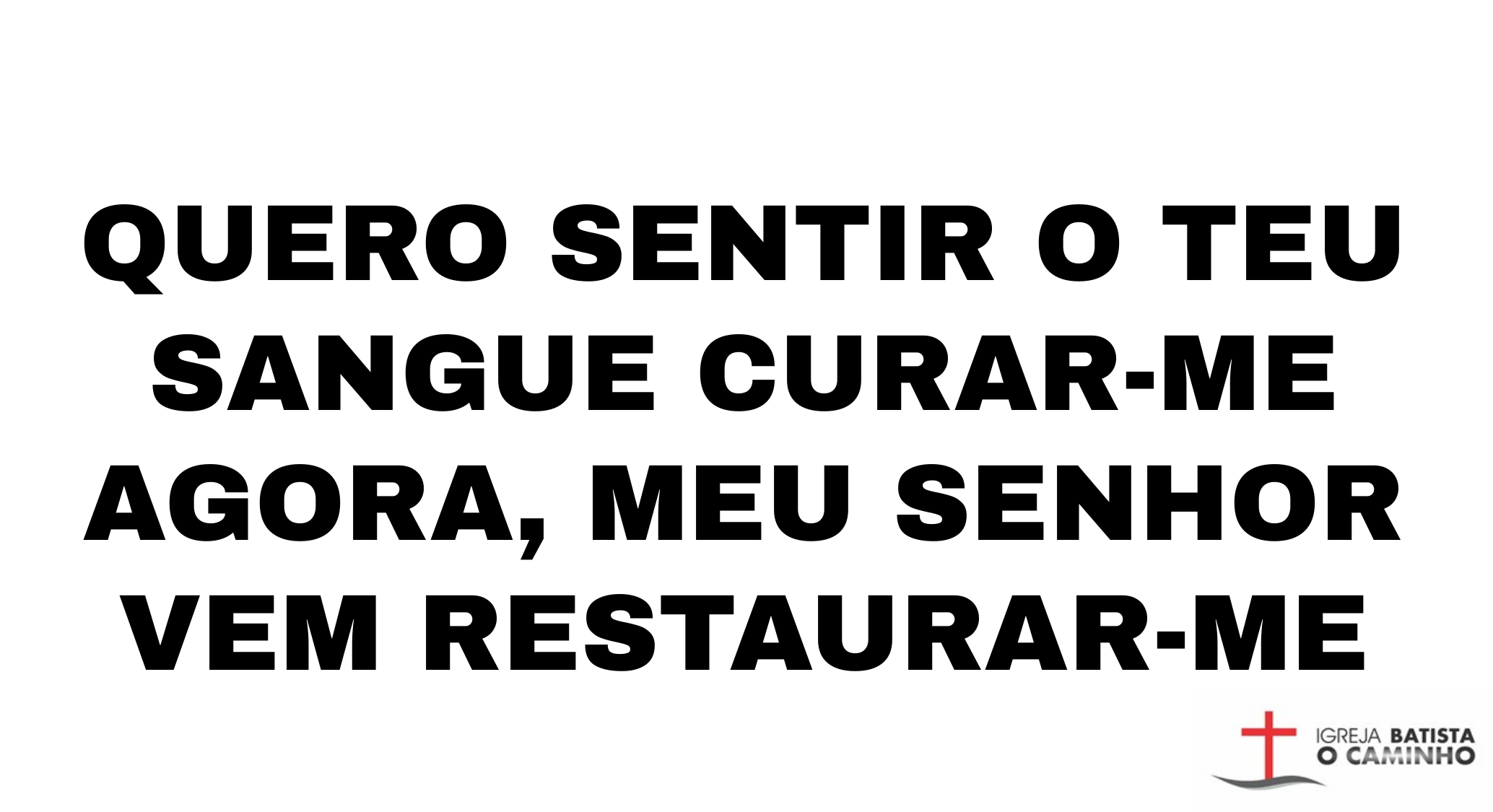

QUERO SENTIR O TEU SANGUE CURAR-ME
AGORA, MEU SENHOR
VEM RESTAURAR-ME